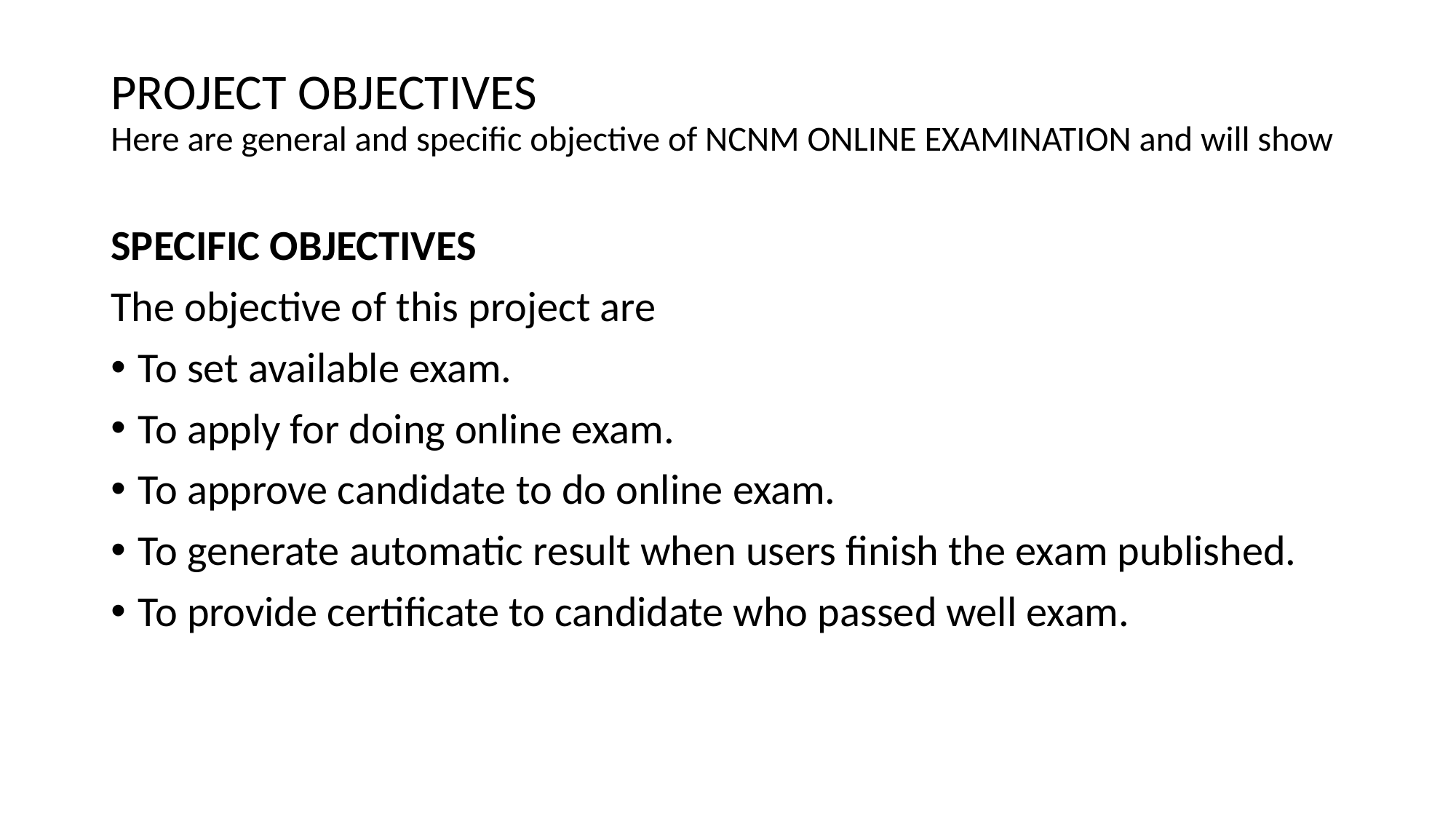

# PROJECT OBJECTIVES Here are general and specific objective of NCNM ONLINE EXAMINATION and will show
SPECIFIC OBJECTIVES
The objective of this project are
To set available exam.
To apply for doing online exam.
To approve candidate to do online exam.
To generate automatic result when users finish the exam published.
To provide certificate to candidate who passed well exam.